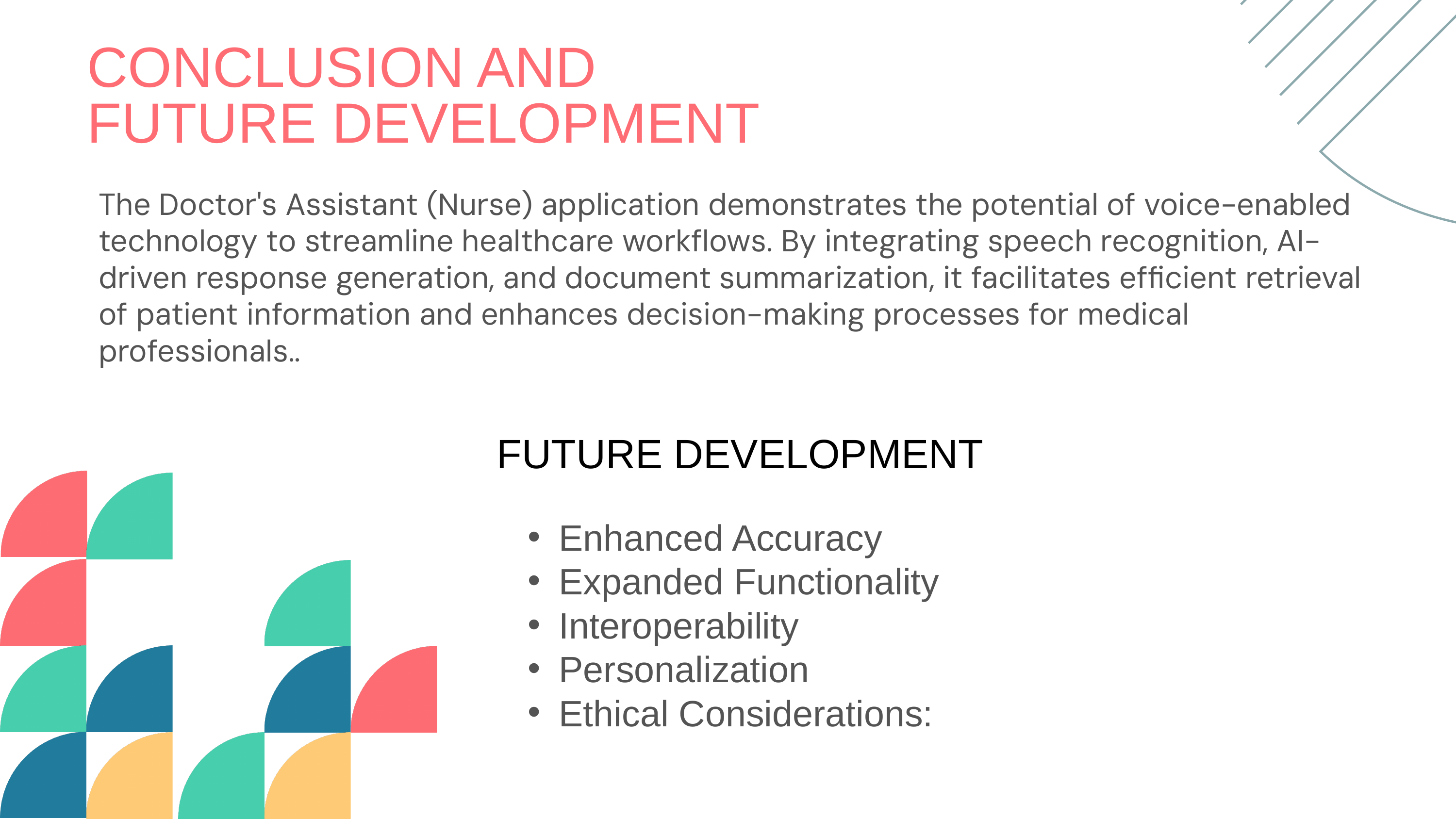

CONCLUSION AND FUTURE DEVELOPMENT
The Doctor's Assistant (Nurse) application demonstrates the potential of voice-enabled technology to streamline healthcare workflows. By integrating speech recognition, AI-driven response generation, and document summarization, it facilitates efficient retrieval of patient information and enhances decision-making processes for medical professionals..
FUTURE DEVELOPMENT

Enhanced Accuracy
Expanded Functionality
Interoperability
Personalization
Ethical Considerations:

02 - WEBSITE
03 - SOCIAL MEDIA
01 - BRANDING